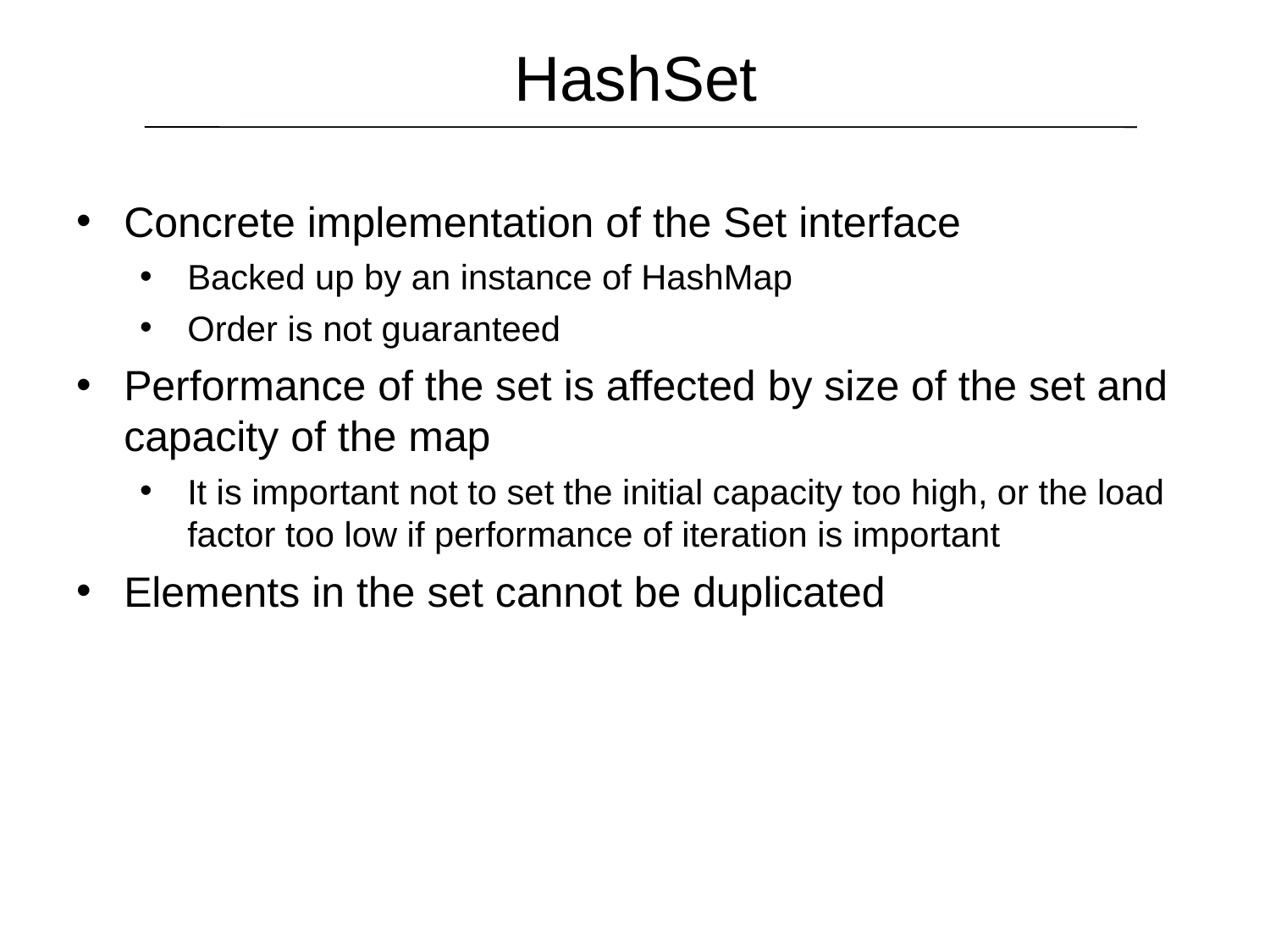

HashSet

Concrete implementation of the Set interface
Backed up by an instance of HashMap
Order is not guaranteed
Performance of the set is affected by size of the set and capacity of the map
It is important not to set the initial capacity too high, or the load factor too low if performance of iteration is important
Elements in the set cannot be duplicated